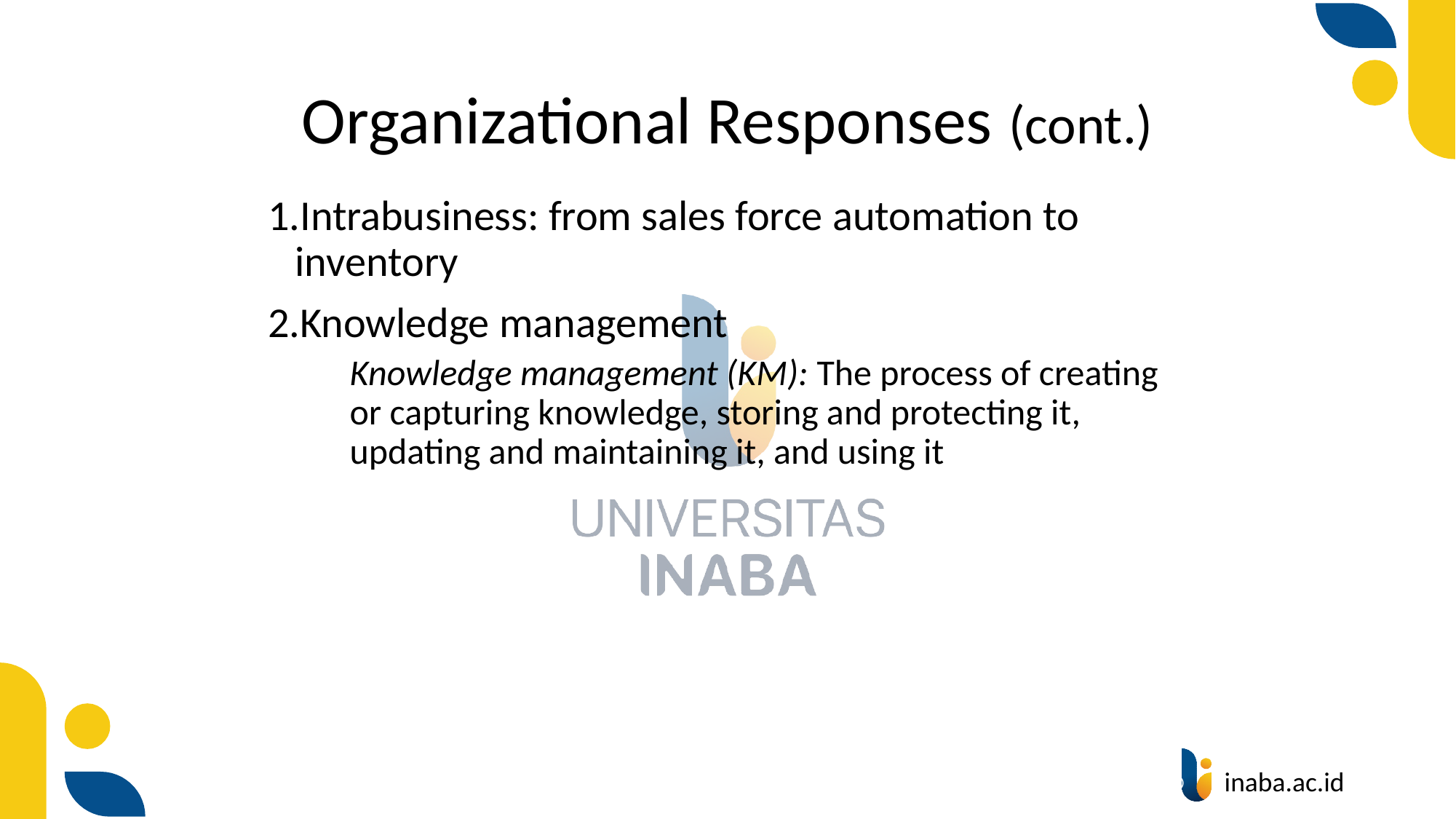

# Organizational Responses (cont.)
Intrabusiness: from sales force automation to inventory
Knowledge management
	Knowledge management (KM): The process of creating or capturing knowledge, storing and protecting it, updating and maintaining it, and using it
34
© Prentice Hall 2020